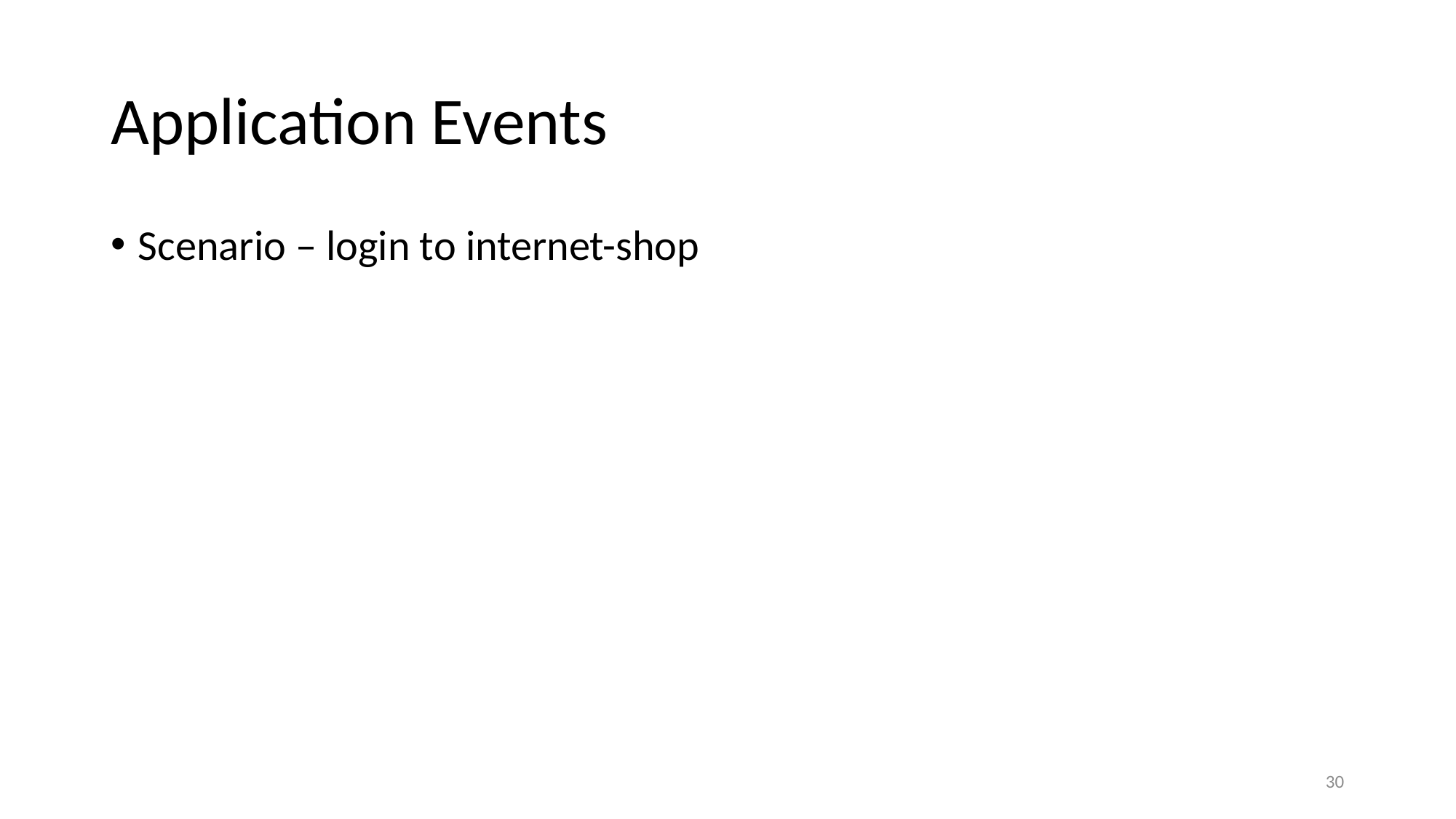

# Application Events
Scenario – login to internet-shop
30